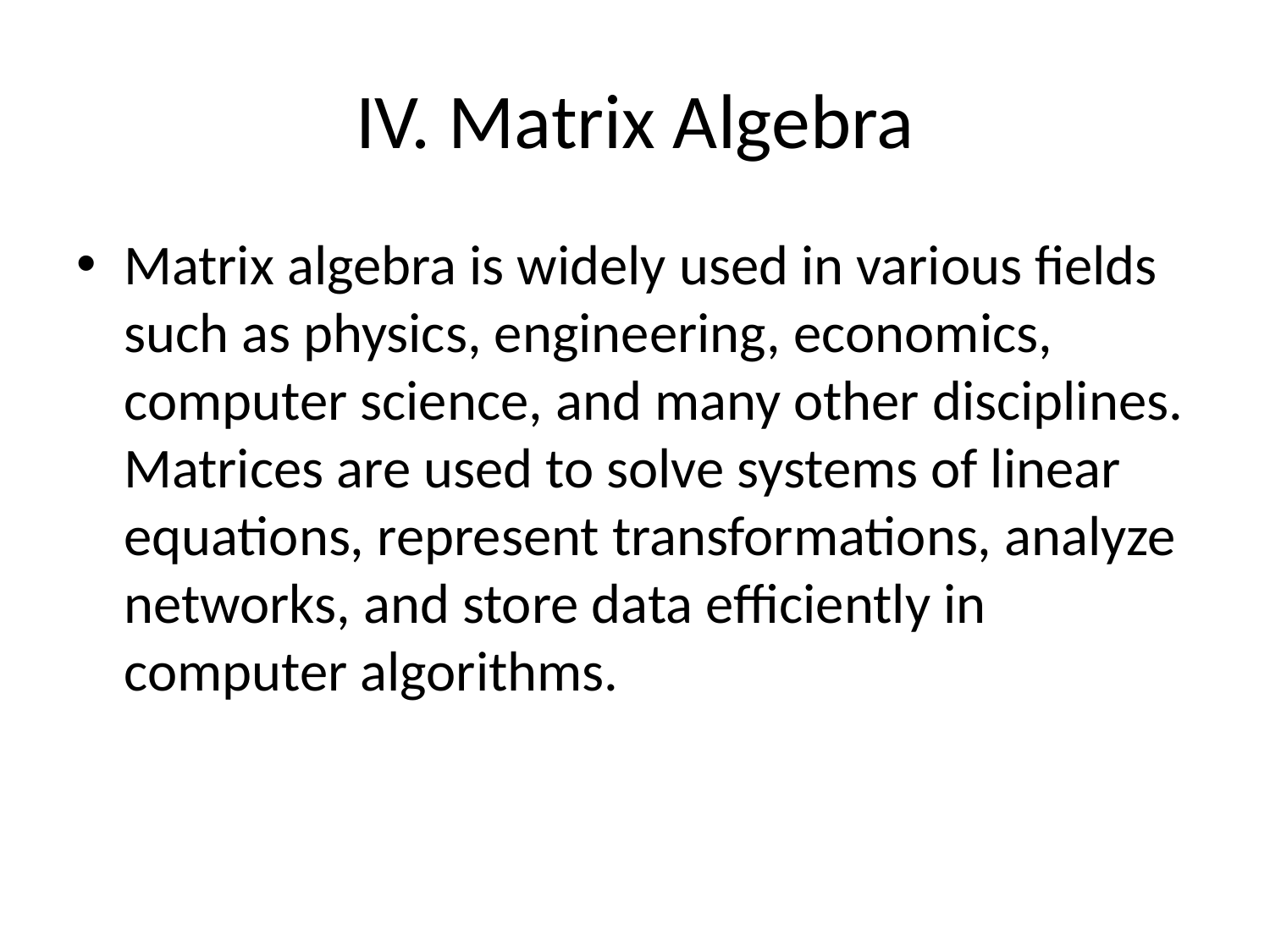

# IV. Matrix Algebra
Matrix algebra is widely used in various fields such as physics, engineering, economics, computer science, and many other disciplines. Matrices are used to solve systems of linear equations, represent transformations, analyze networks, and store data efficiently in computer algorithms.